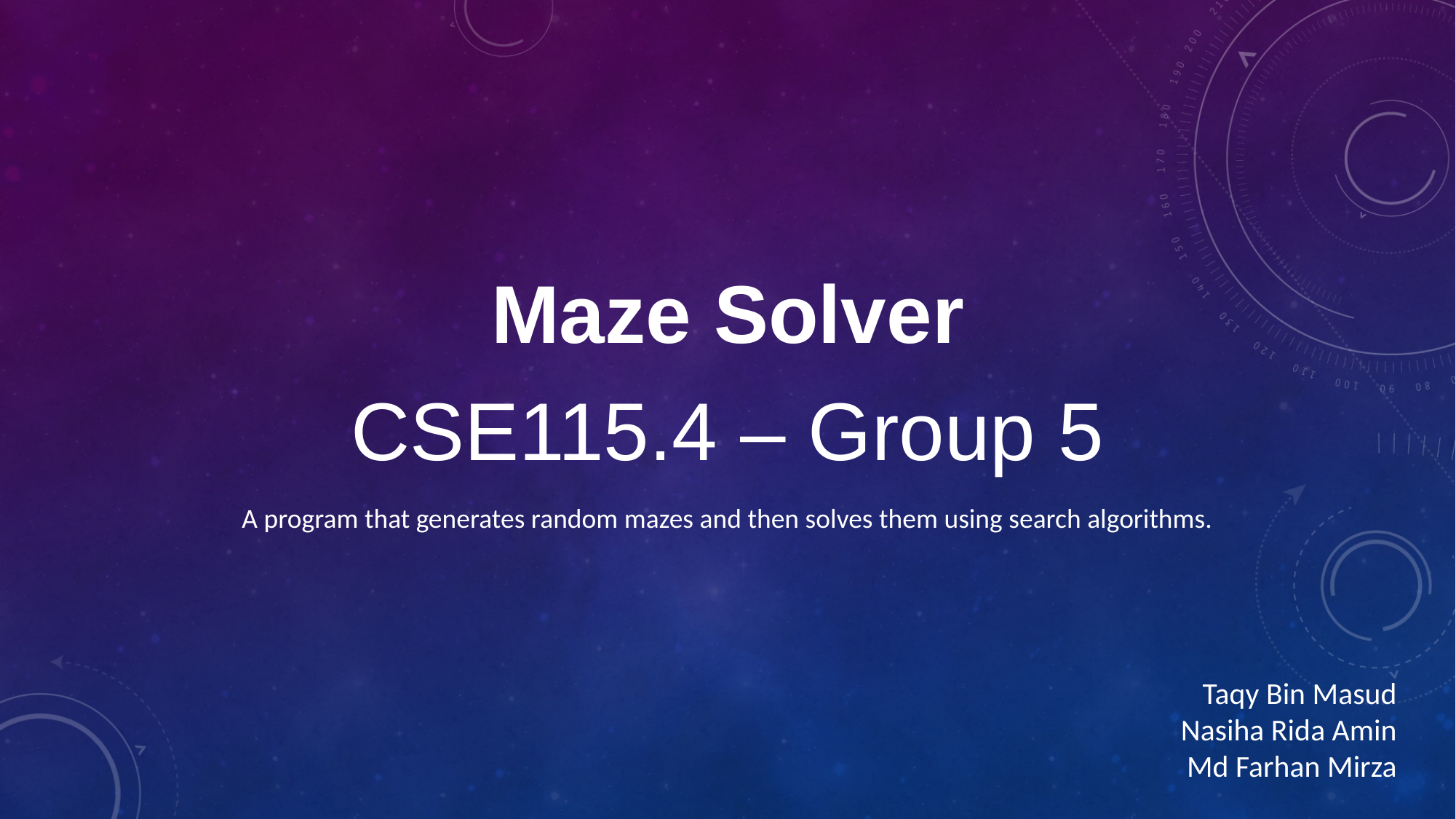

Maze Solver
CSE115.4 – Group 5
A program that generates random mazes and then solves them using search algorithms.